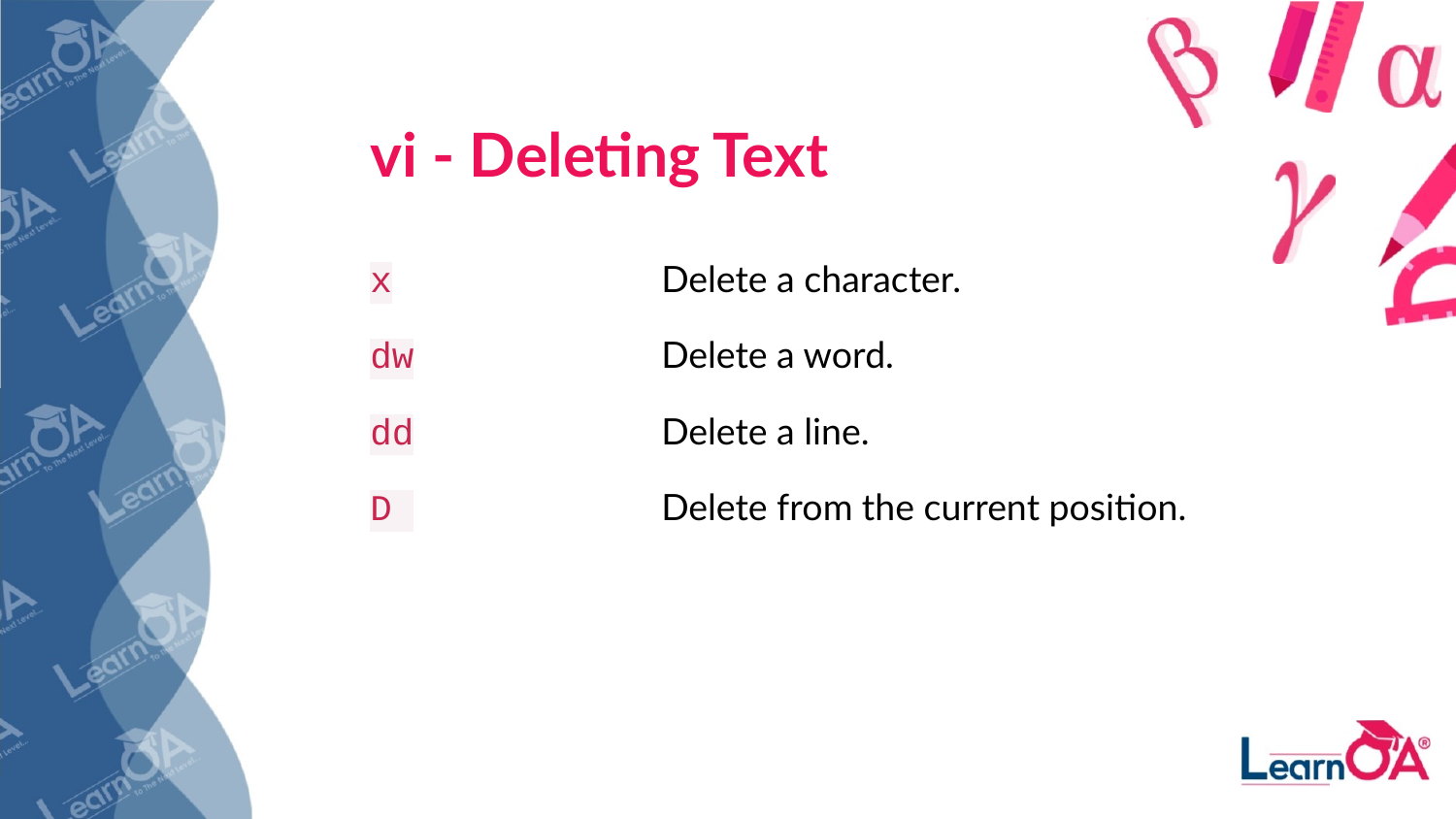

# vi - Deleting Text
x 		Delete a character.
dw 		Delete a word.
dd 		Delete a line.
D 		Delete from the current position.